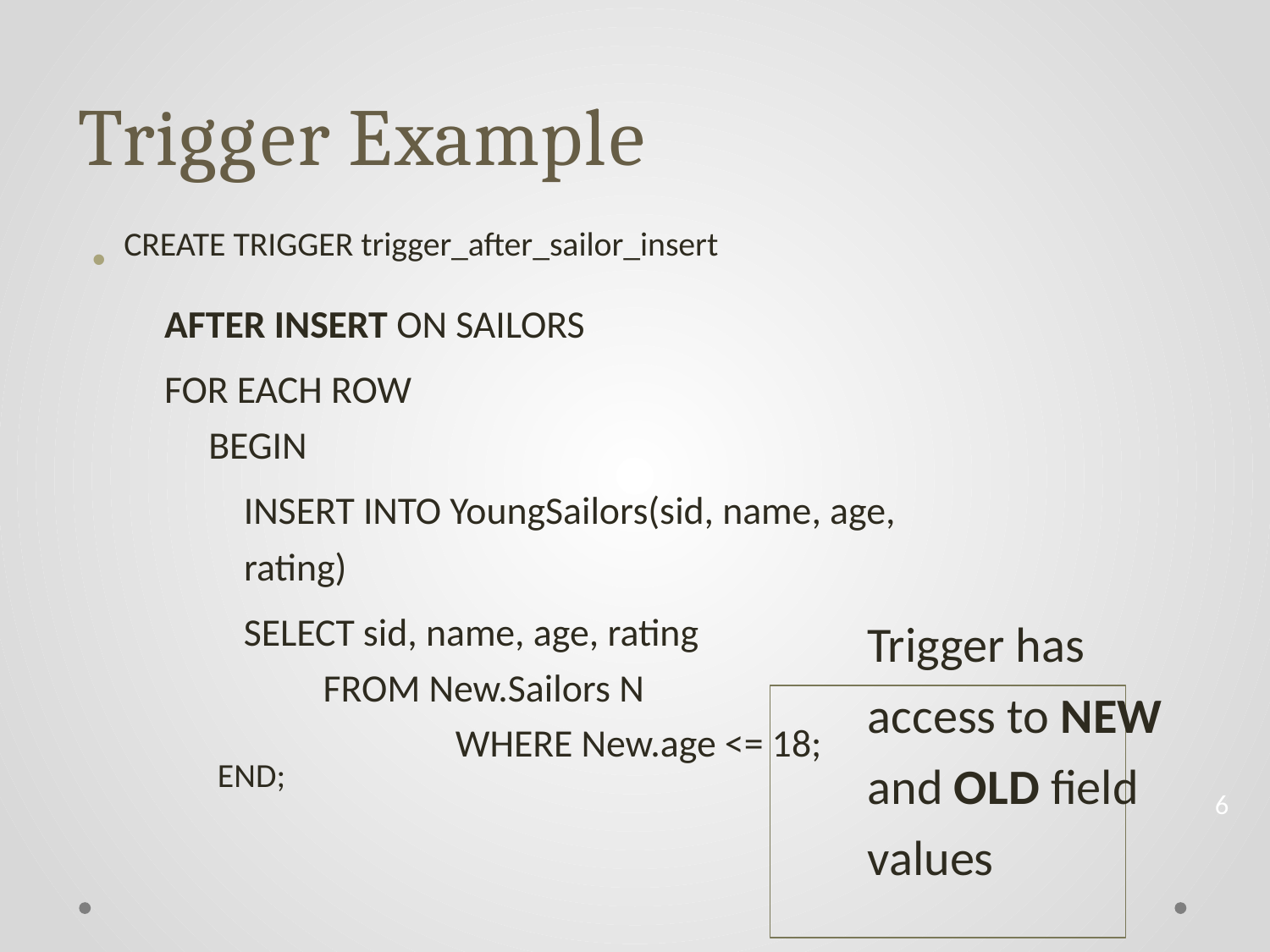

Trigger Example
•
CREATE TRIGGER trigger_after_sailor_insert
AFTER INSERT ON SAILORS
FOR EACH ROW
BEGIN
INSERT INTO YoungSailors(sid, name, age, rating)
SELECT sid, name, age, rating
FROM New.Sailors N
WHERE New.age <= 18;
Trigger has access to NEW and OLD field values

END;
6